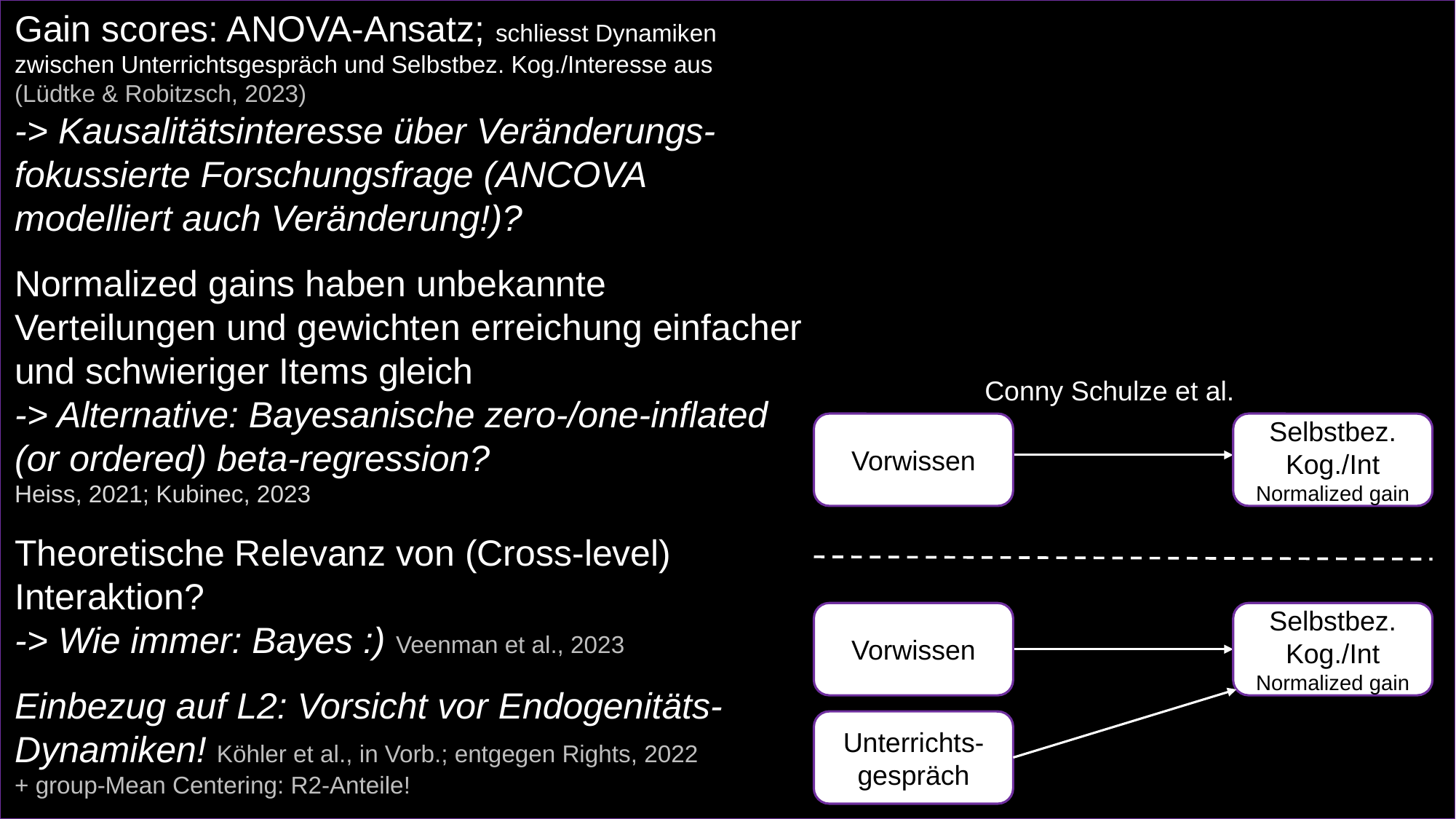

Gain scores: ANOVA-Ansatz; schliesst Dynamiken zwischen Unterrichtsgespräch und Selbstbez. Kog./Interesse aus
(Lüdtke & Robitzsch, 2023)
-> Kausalitätsinteresse über Veränderungs-fokussierte Forschungsfrage (ANCOVA modelliert auch Veränderung!)?

Normalized gains haben unbekannte Verteilungen und gewichten erreichung einfacher und schwieriger Items gleich
-> Alternative: Bayesanische zero-/one-inflated (or ordered) beta-regression?
Heiss, 2021; Kubinec, 2023

Theoretische Relevanz von (Cross-level) Interaktion?
-> Wie immer: Bayes :) Veenman et al., 2023

Einbezug auf L2: Vorsicht vor Endogenitäts-Dynamiken! Köhler et al., in Vorb.; entgegen Rights, 2022
+ group-Mean Centering: R2-Anteile!
Conny Schulze et al.
Vorwissen
Selbstbez. Kog./Int Normalized gain
Selbstbez. Kog./Int
Normalized gain
Vorwissen
Unterrichts-gespräch